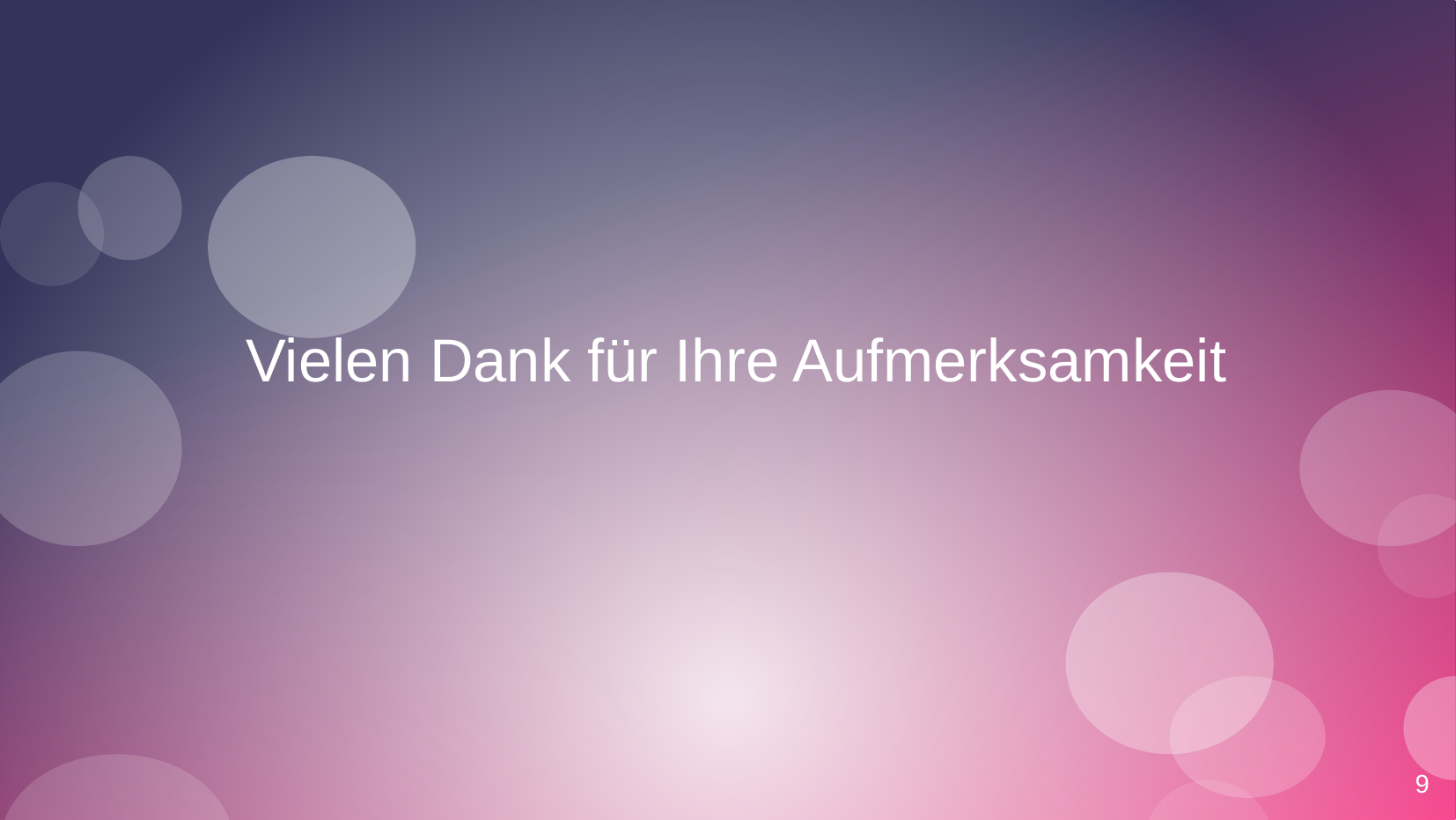

9
# Vielen Dank für Ihre Aufmerksamkeit